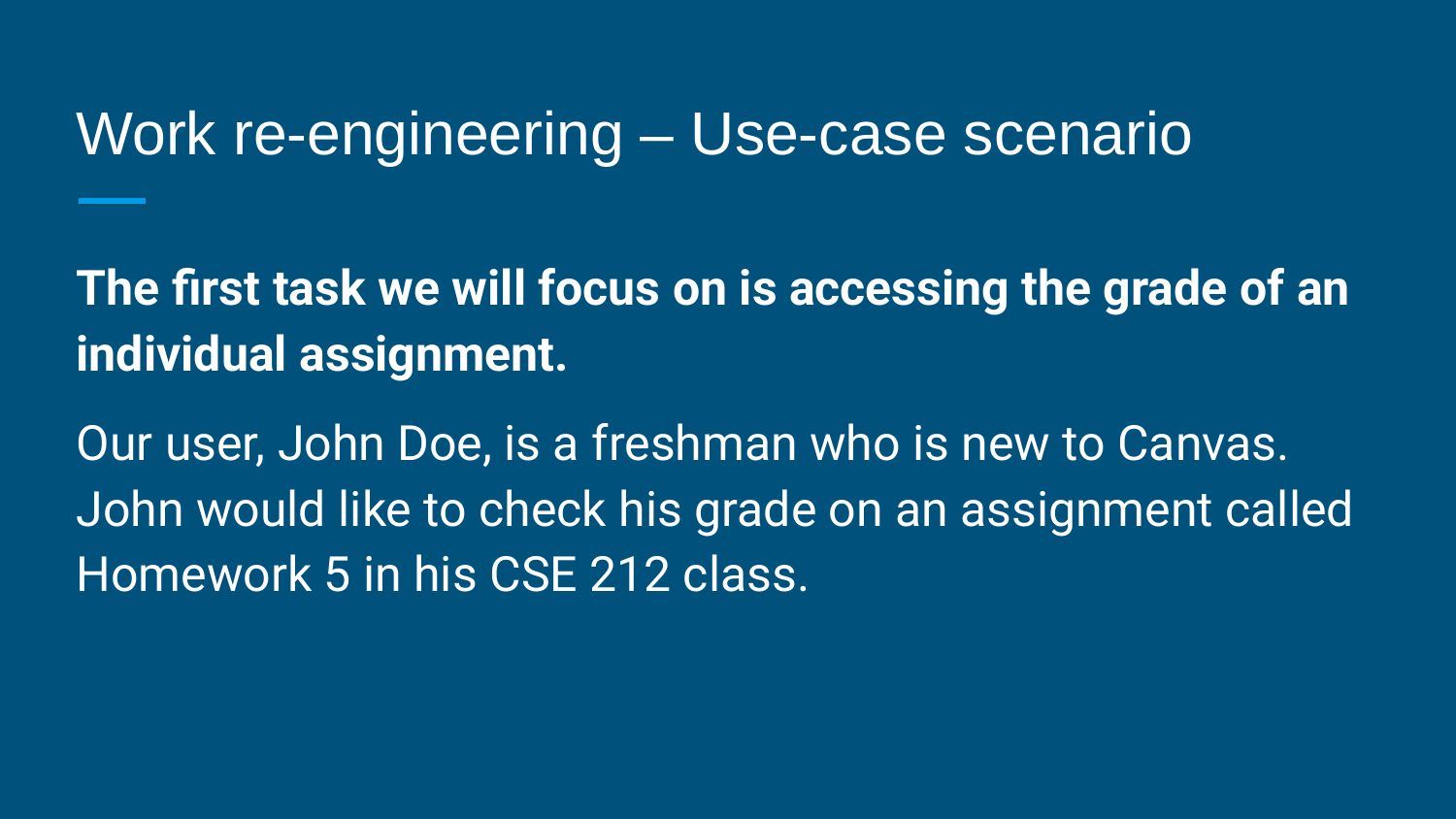

# Work re-engineering – Use-case scenario
The first task we will focus on is accessing the grade of an individual assignment.
Our user, John Doe, is a freshman who is new to Canvas. John would like to check his grade on an assignment called Homework 5 in his CSE 212 class.